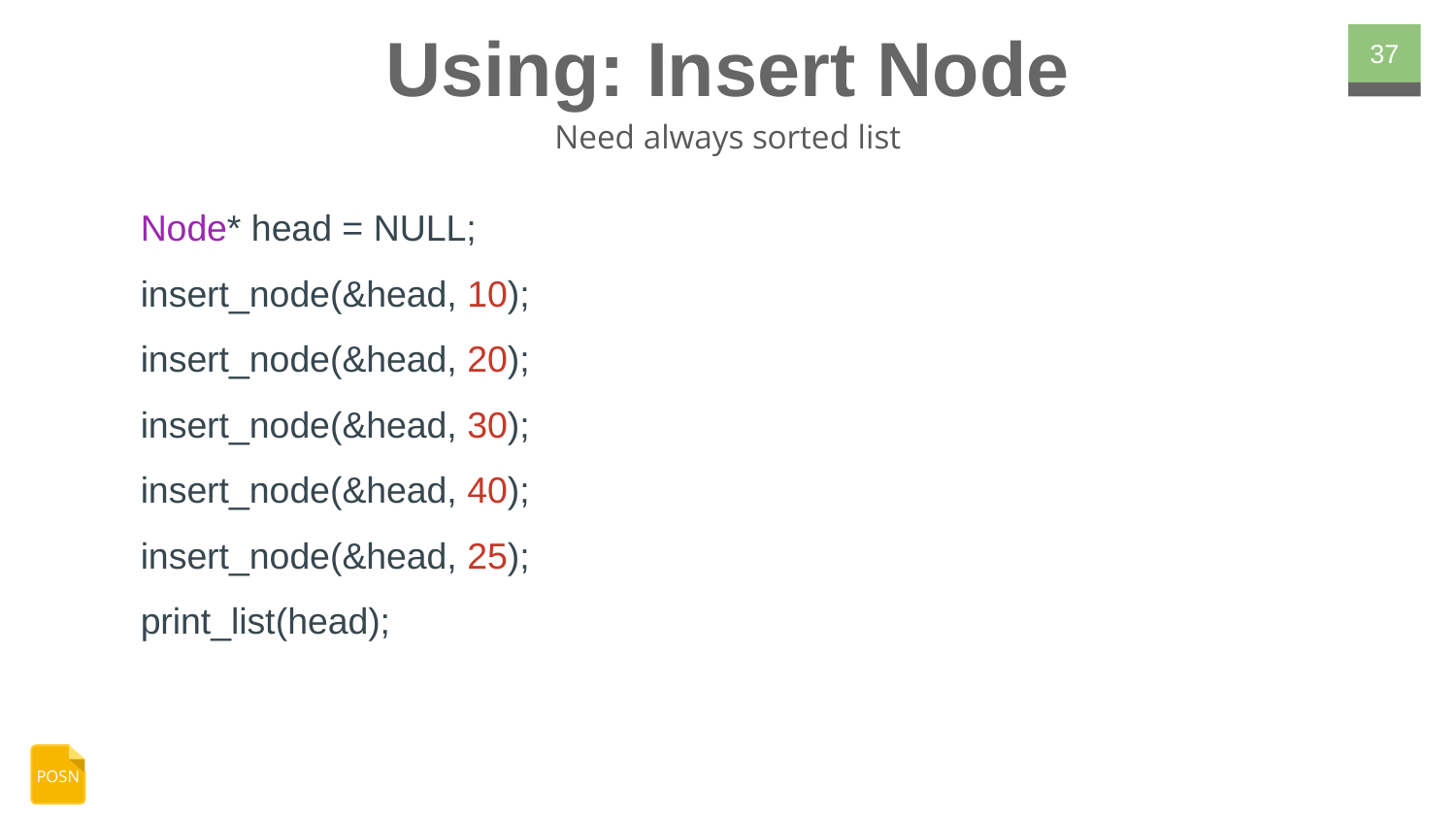

# Using: Insert Node
37
Need always sorted list
Node* head = NULL;
insert_node(&head, 10);
insert_node(&head, 20);
insert_node(&head, 30);
insert_node(&head, 40);
insert_node(&head, 25);
print_list(head);